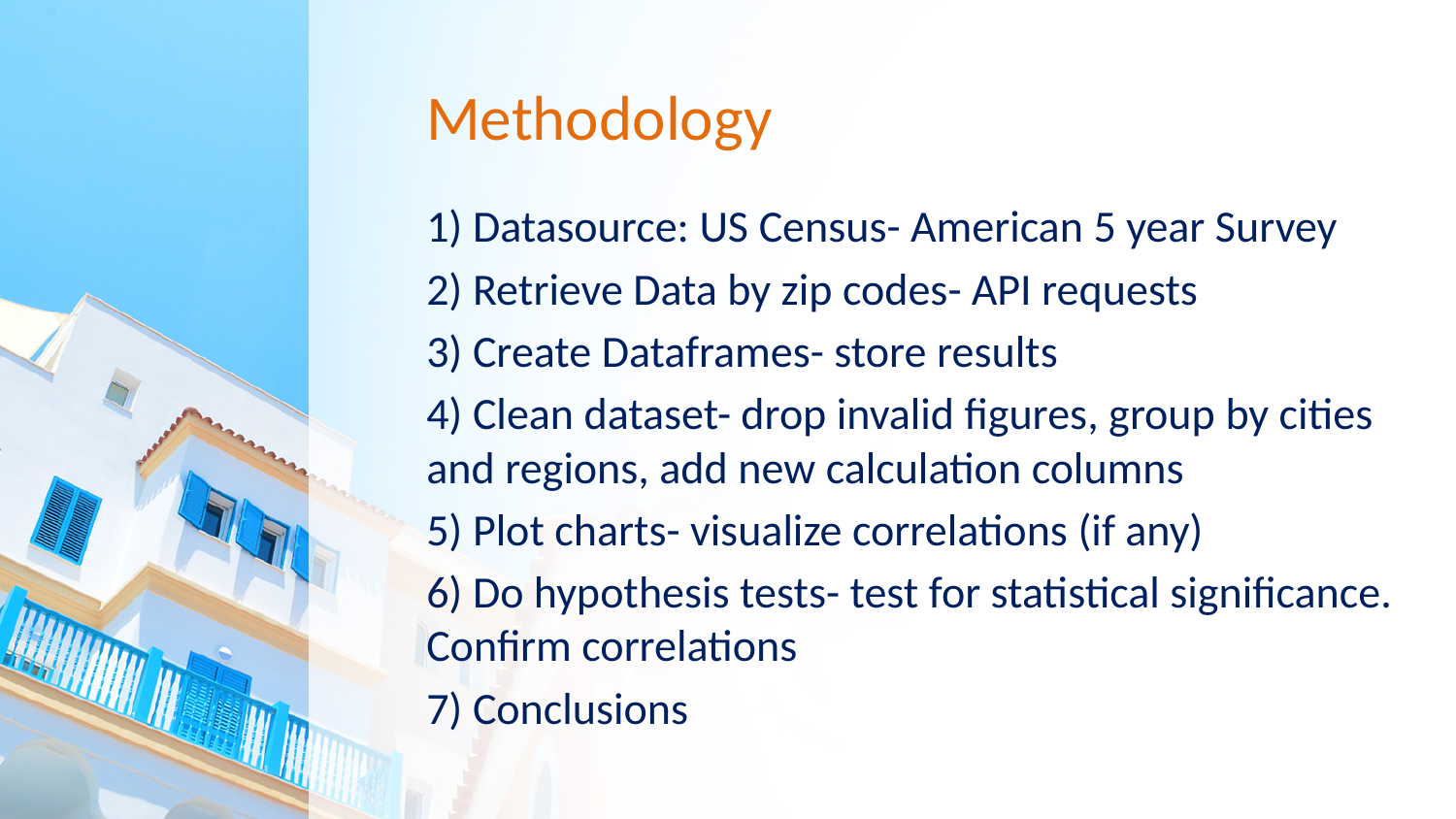

# Methodology
1) Datasource: US Census- American 5 year Survey
2) Retrieve Data by zip codes- API requests
3) Create Dataframes- store results
4) Clean dataset- drop invalid figures, group by cities and regions, add new calculation columns
5) Plot charts- visualize correlations (if any)
6) Do hypothesis tests- test for statistical significance. Confirm correlations
7) Conclusions